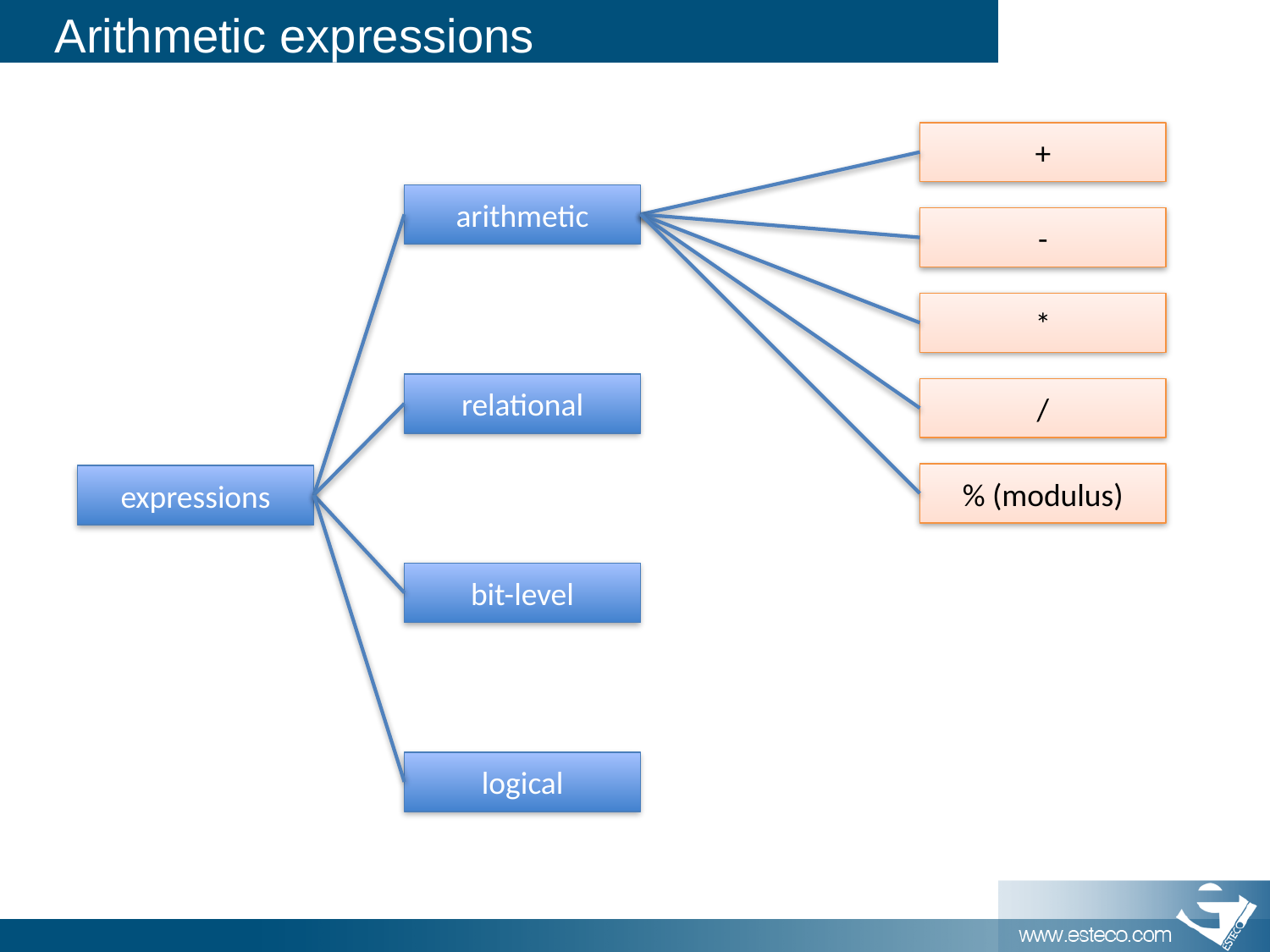

# Arithmetic expressions
+
arithmetic
-
*
relational
/
% (modulus)
expressions
bit-level
logical